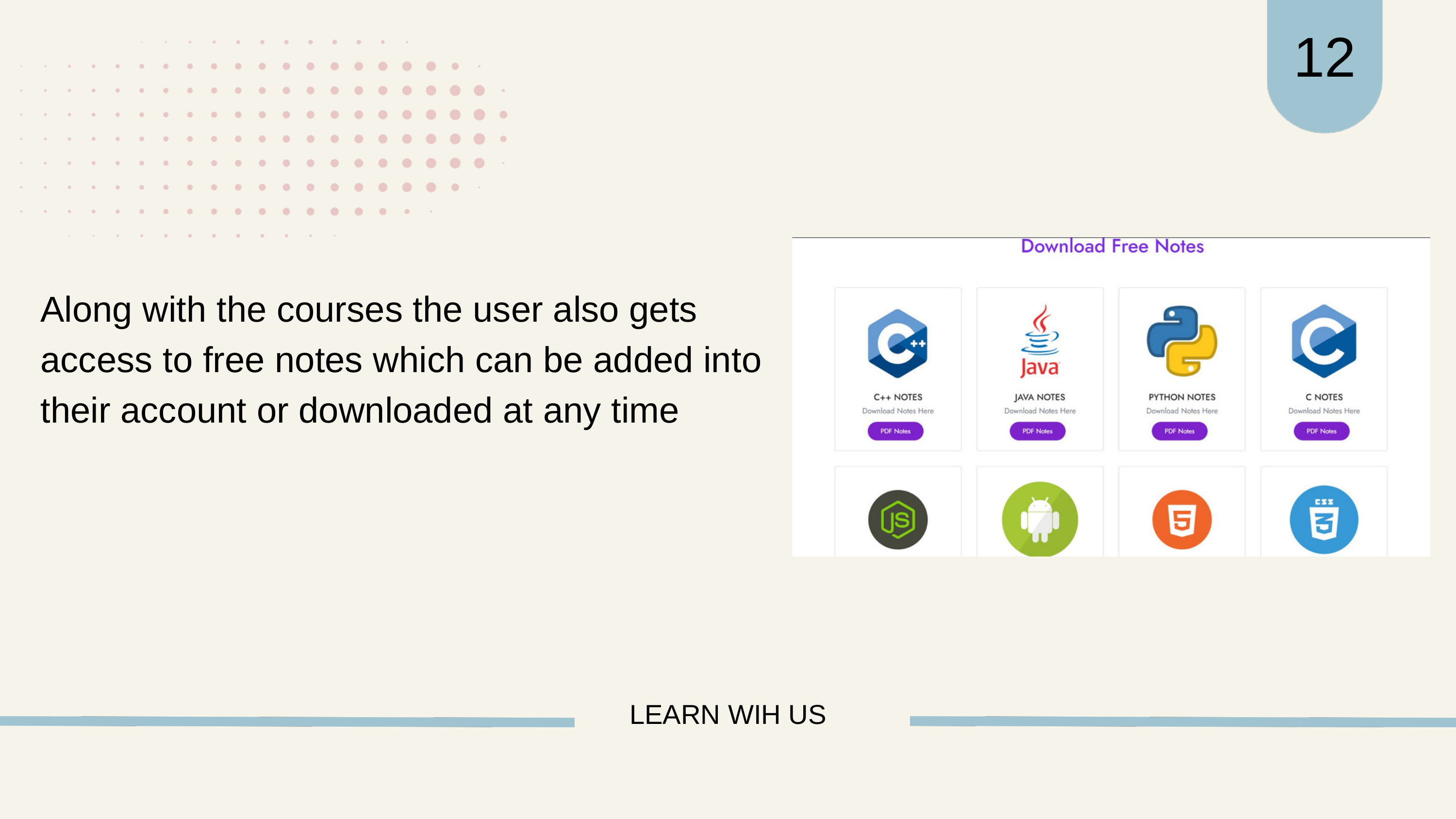

12

Along with the courses the user also gets access to free notes which can be added into their account or downloaded at any time
LEARN WIH US